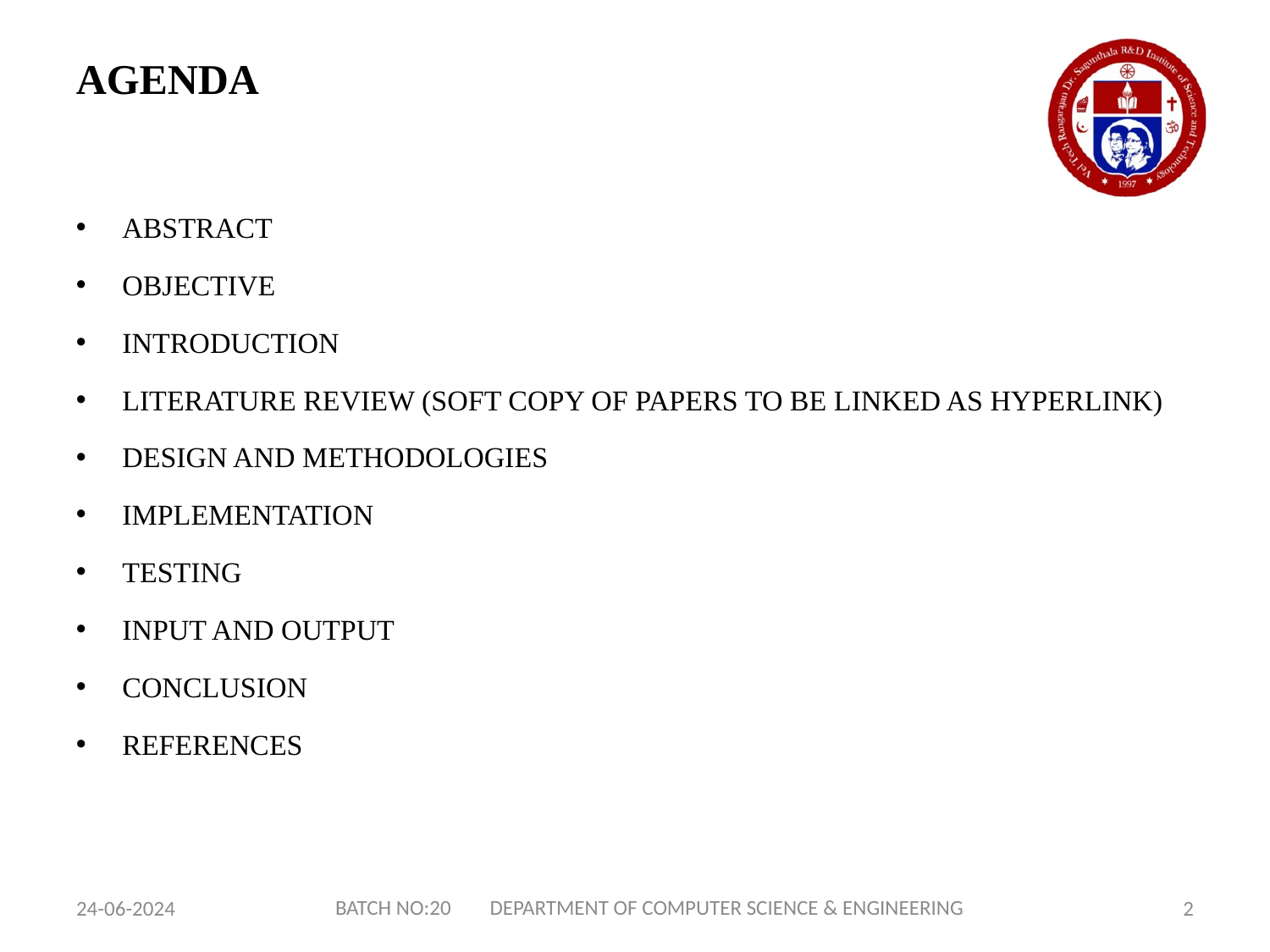

AGENDA
ABSTRACT
OBJECTIVE
INTRODUCTION
LITERATURE REVIEW (SOFT COPY OF PAPERS TO BE LINKED AS HYPERLINK)
DESIGN AND METHODOLOGIES
IMPLEMENTATION
TESTING
INPUT AND OUTPUT
CONCLUSION
REFERENCES

BATCH NO:20        DEPARTMENT OF COMPUTER SCIENCE & ENGINEERING
24-06-2024
2